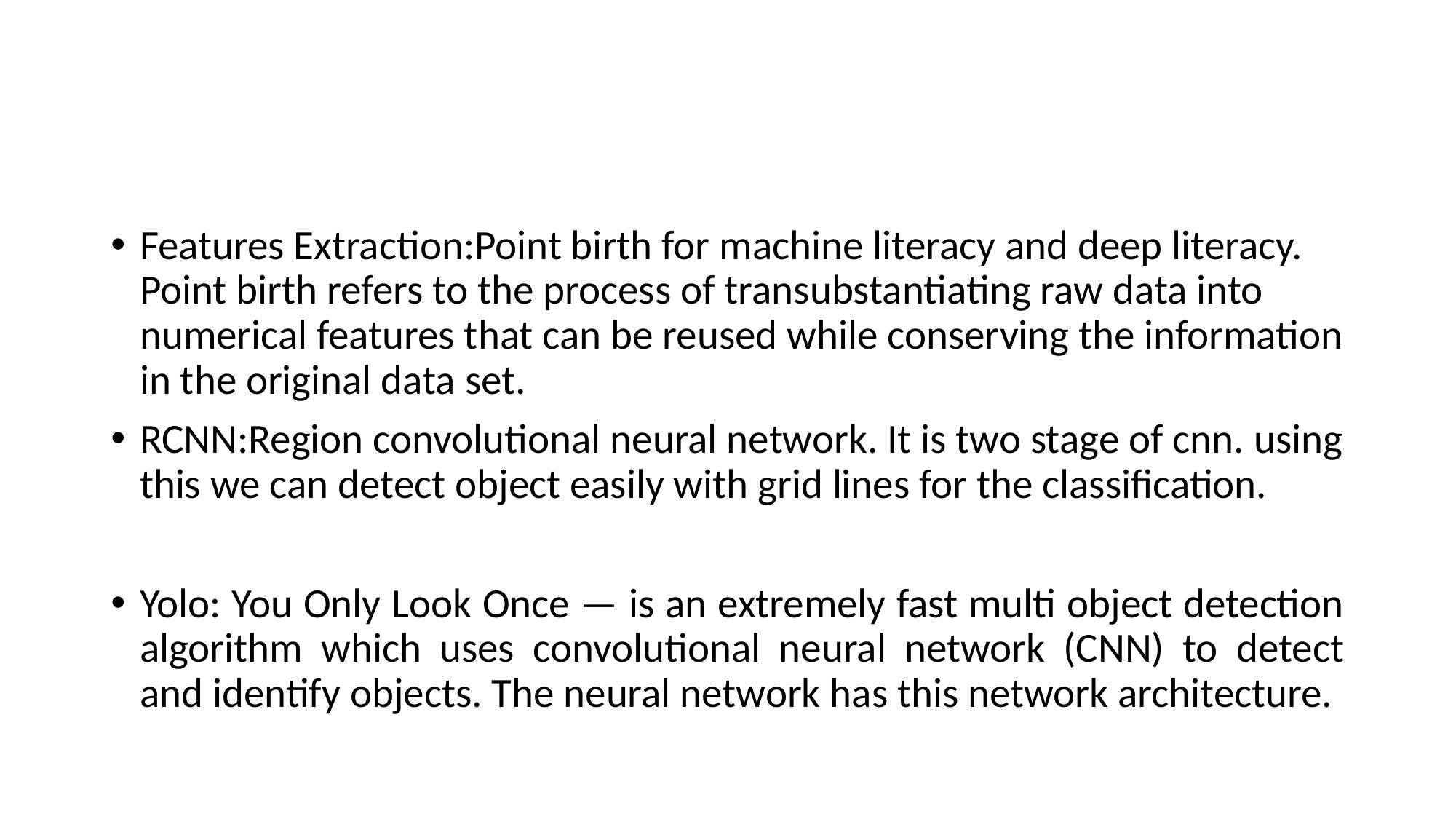

#
Features Extraction:Point birth for machine literacy and deep literacy. Point birth refers to the process of transubstantiating raw data into numerical features that can be reused while conserving the information in the original data set.
RCNN:Region convolutional neural network. It is two stage of cnn. using this we can detect object easily with grid lines for the classification.

Yolo: You Only Look Once — is an extremely fast multi object detection algorithm which uses convolutional neural network (CNN) to detect and identify objects. The neural network has this network architecture.